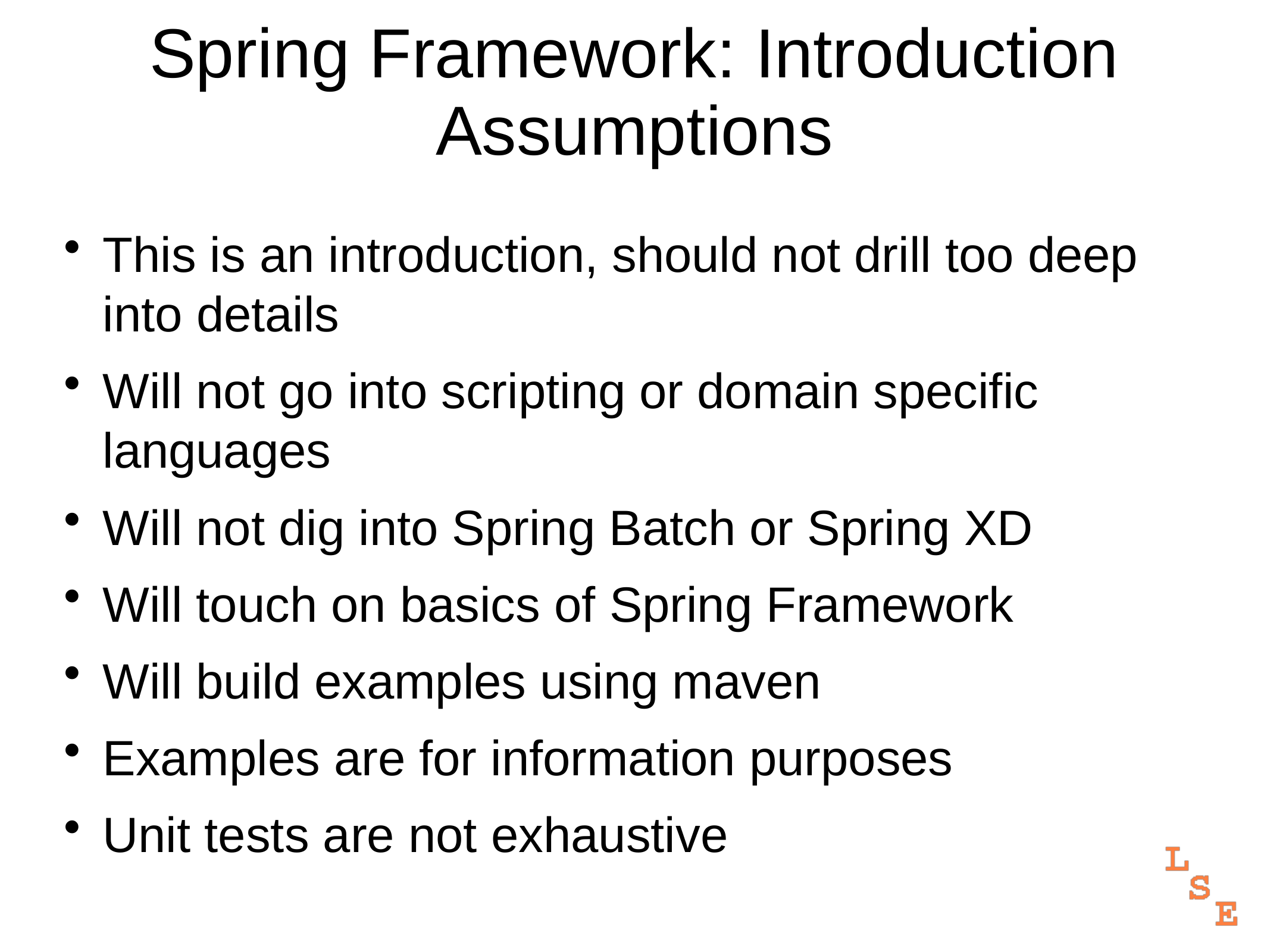

# Spring Framework: Introduction
Assumptions
This is an introduction, should not drill too deep into details
Will not go into scripting or domain specific languages
Will not dig into Spring Batch or Spring XD
Will touch on basics of Spring Framework
Will build examples using maven
Examples are for information purposes
Unit tests are not exhaustive
5